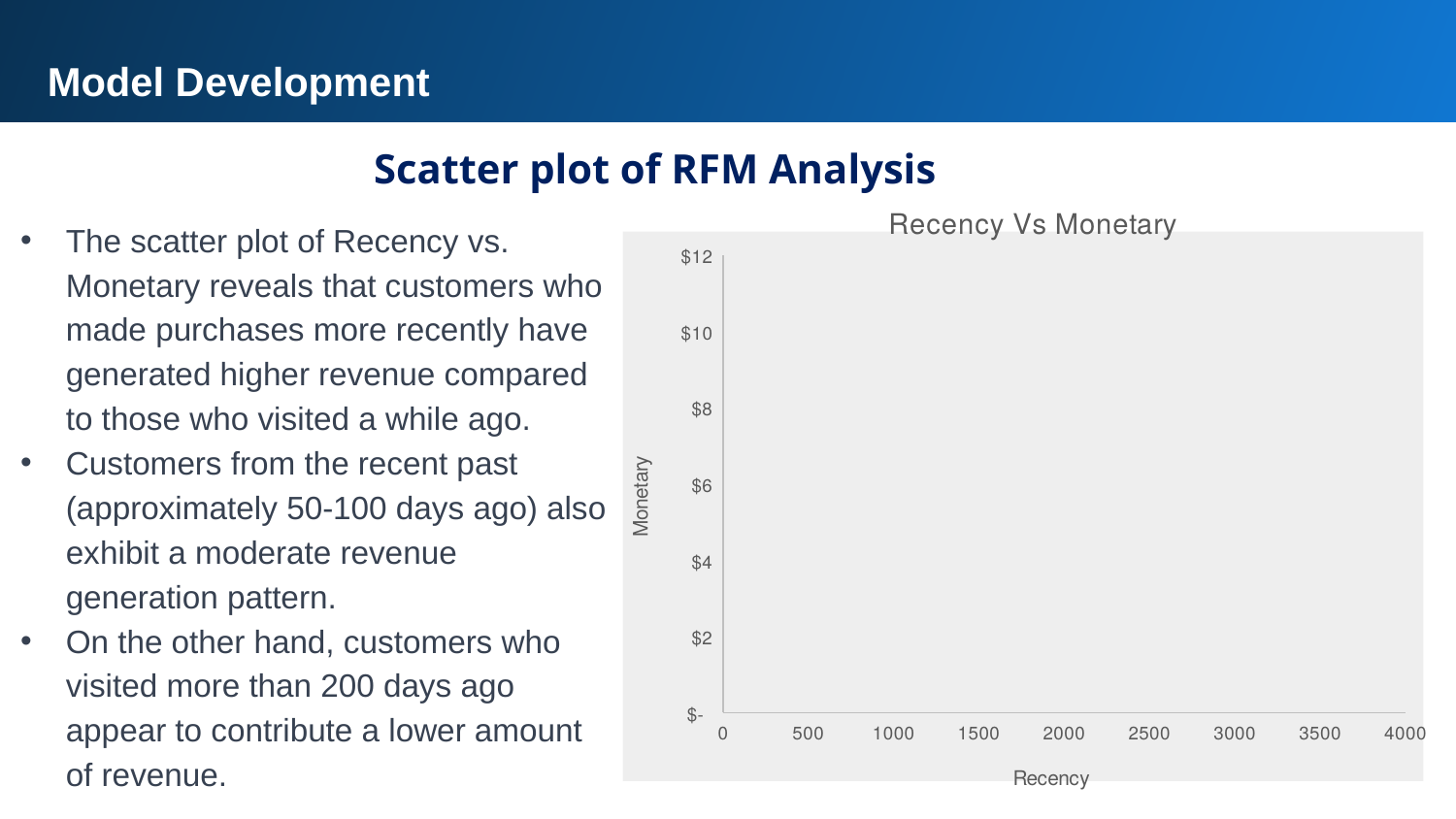

Model Development
Scatter plot of RFM Analysis

### Chart: Recency Vs Monetary

| Category |  Sum of Profit  |  |
|---|---|---|
The scatter plot of Recency vs. Monetary reveals that customers who made purchases more recently have generated higher revenue compared to those who visited a while ago.
Customers from the recent past (approximately 50-100 days ago) also exhibit a moderate revenue generation pattern.
On the other hand, customers who visited more than 200 days ago appear to contribute a lower amount of revenue.